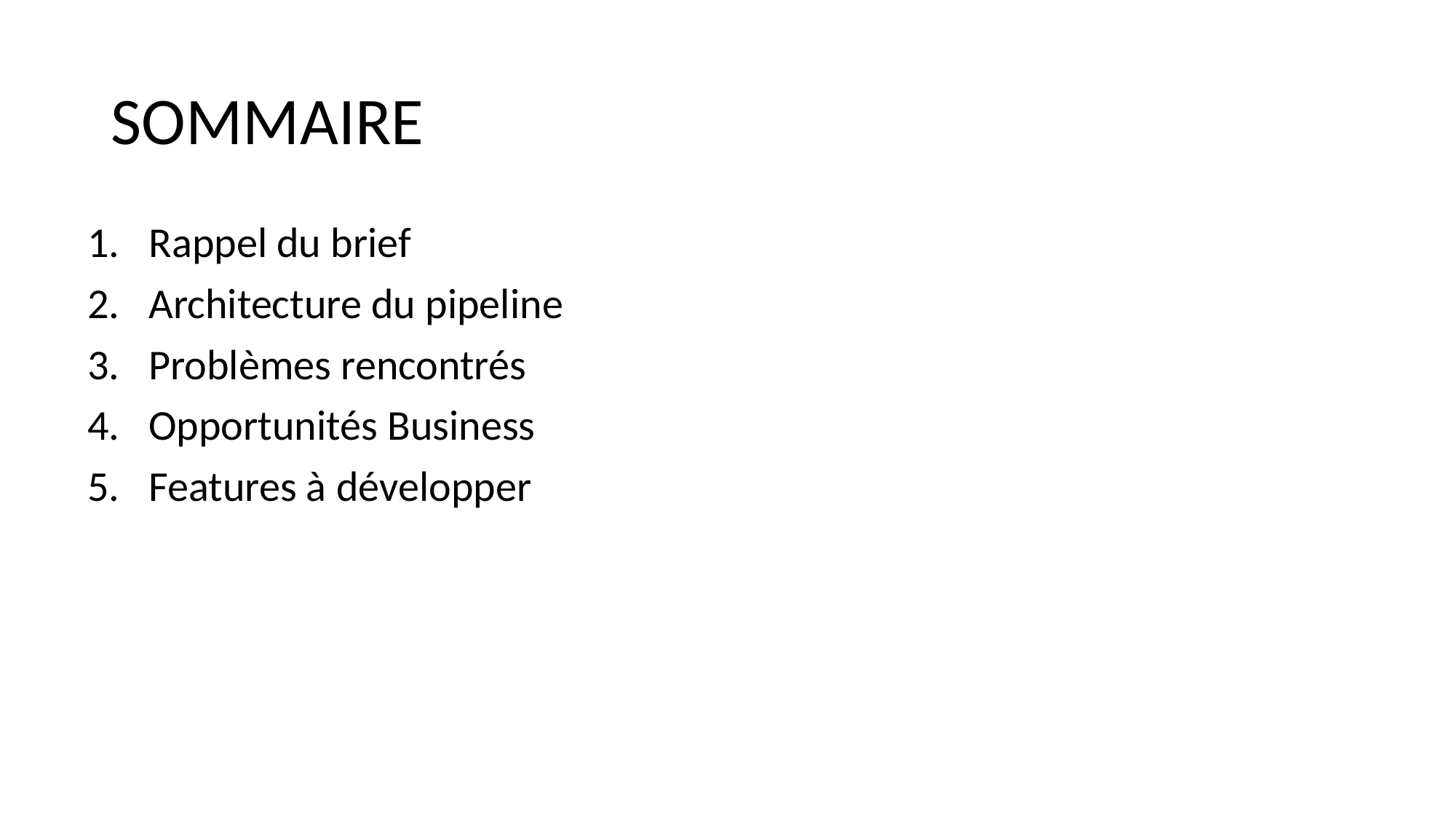

# SOMMAIRE
Rappel du brief
Architecture du pipeline
Problèmes rencontrés
Opportunités Business
Features à développer